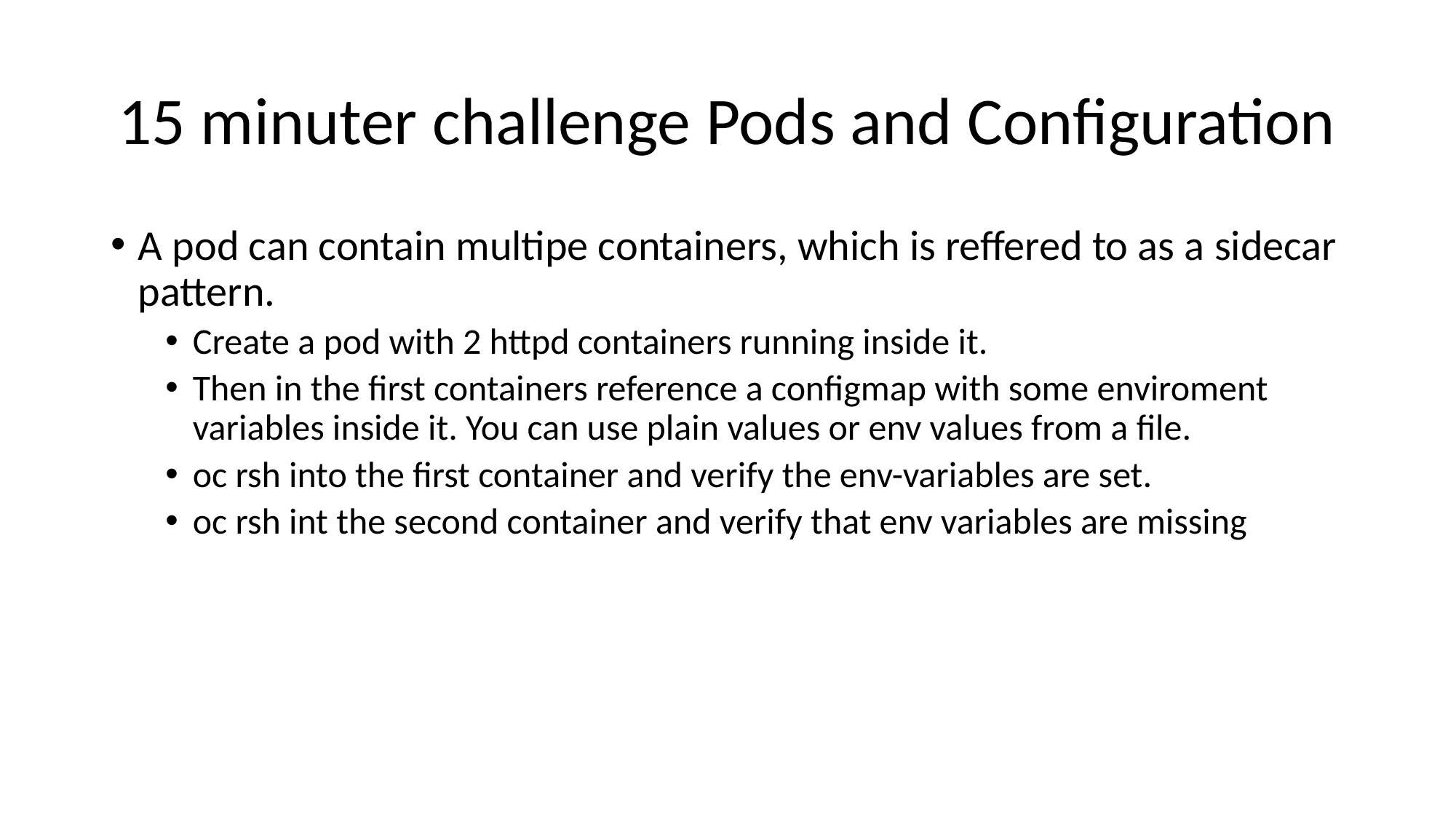

# 15 minuter challenge Pods and Configuration
A pod can contain multipe containers, which is reffered to as a sidecar pattern.
Create a pod with 2 httpd containers running inside it.
Then in the first containers reference a configmap with some enviroment variables inside it. You can use plain values or env values from a file.
oc rsh into the first container and verify the env-variables are set.
oc rsh int the second container and verify that env variables are missing